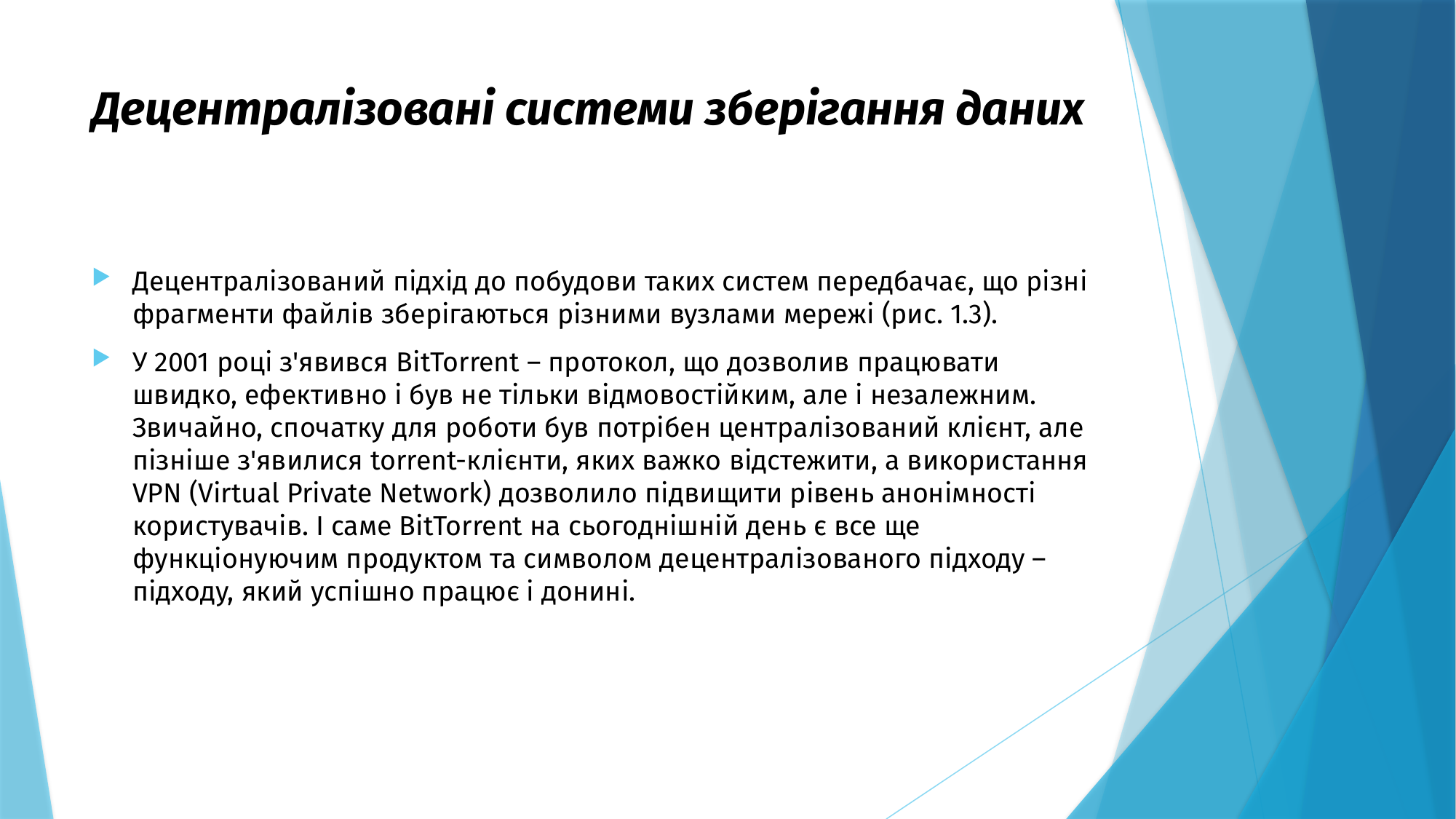

# Децентралізовані системи зберігання даних
Децентралізований підхід до побудови таких систем передбачає, що різні фрагменти файлів зберігаються різними вузлами мережі (рис. 1.3).
У 2001 році з'явився BitTorrent – протокол, що дозволив працювати швидко, ефективно і був не тільки відмовостійким, але і незалежним. Звичайно, спочатку для роботи був потрібен централізований клієнт, але пізніше з'явилися torrent-клієнти, яких важко відстежити, а використання VPN (Virtual Private Network) дозволило підвищити рівень анонімності користувачів. І саме BitTorrent на сьогоднішній день є все ще функціонуючим продуктом та символом децентралізованого підходу – підходу, який успішно працює і донині.